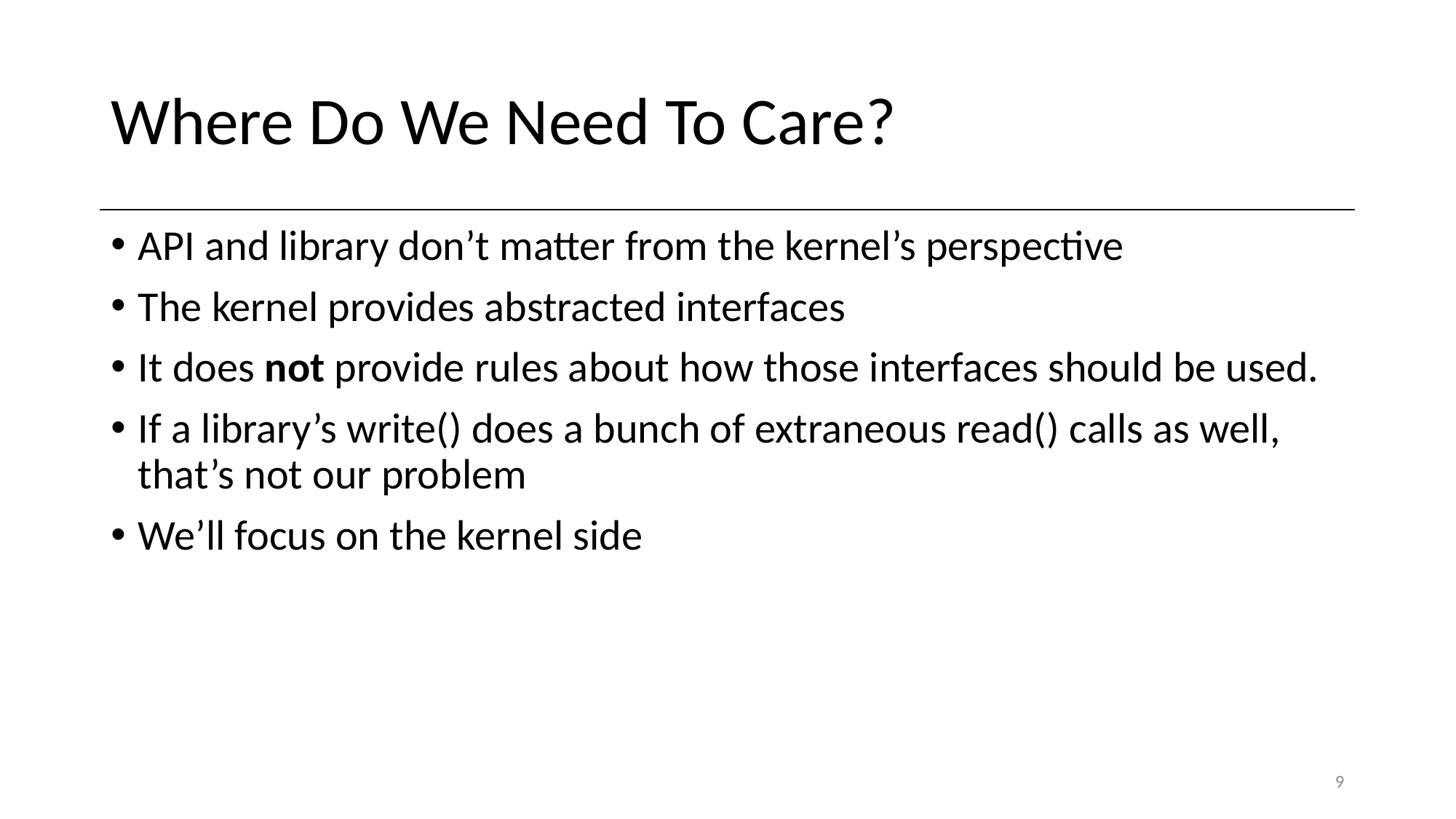

# Where Do We Need To Care?
API and library don’t matter from the kernel’s perspective
The kernel provides abstracted interfaces
It does not provide rules about how those interfaces should be used.
If a library’s write() does a bunch of extraneous read() calls as well, that’s not our problem
We’ll focus on the kernel side
9